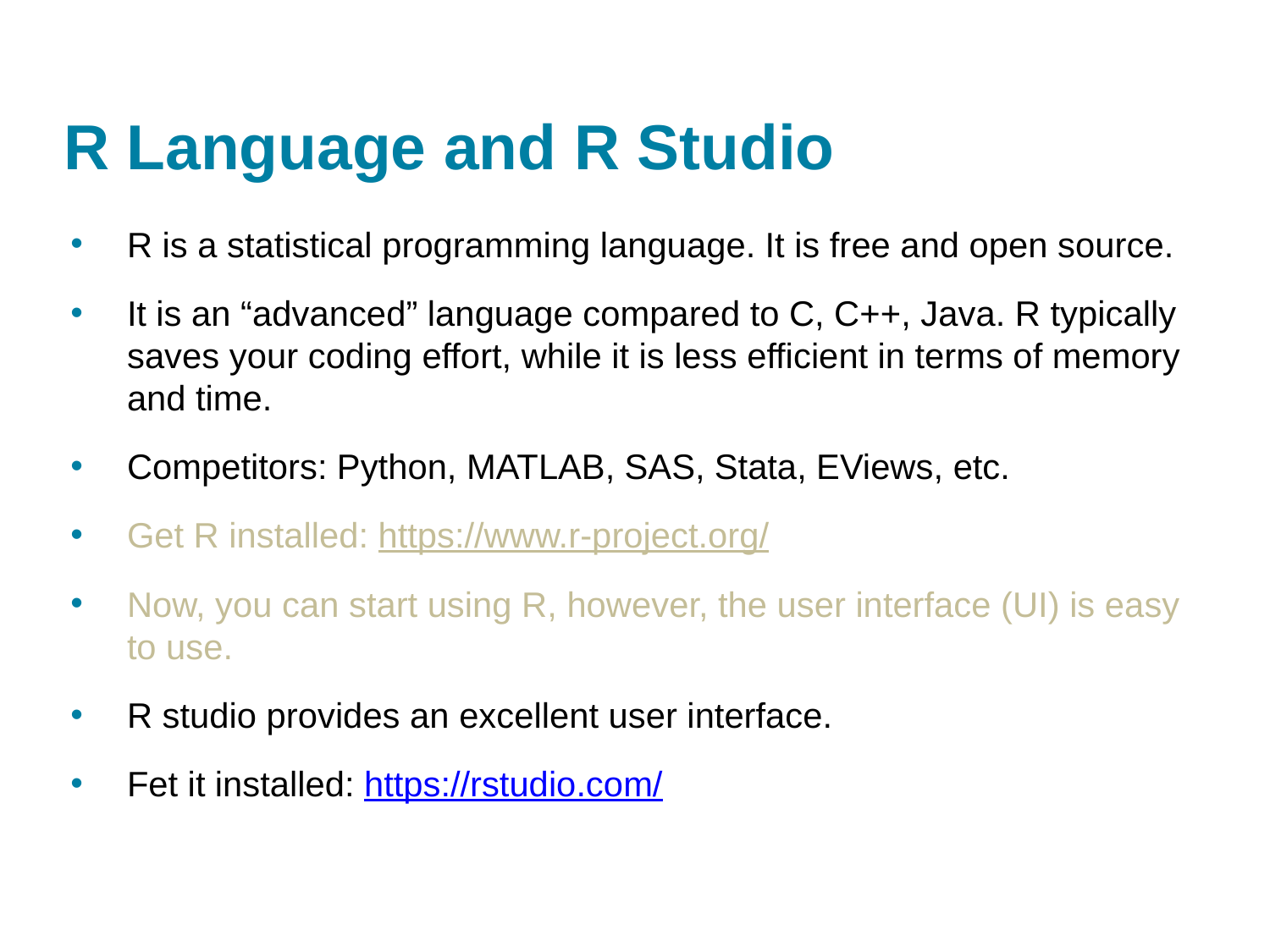

9/8/2021
2
# R Language and R Studio
R is a statistical programming language. It is free and open source.
It is an “advanced” language compared to C, C++, Java. R typically saves your coding effort, while it is less efficient in terms of memory and time.
Competitors: Python, MATLAB, SAS, Stata, EViews, etc.
Get R installed: https://www.r-project.org/
Now, you can start using R, however, the user interface (UI) is easy to use.
R studio provides an excellent user interface.
Fet it installed: https://rstudio.com/